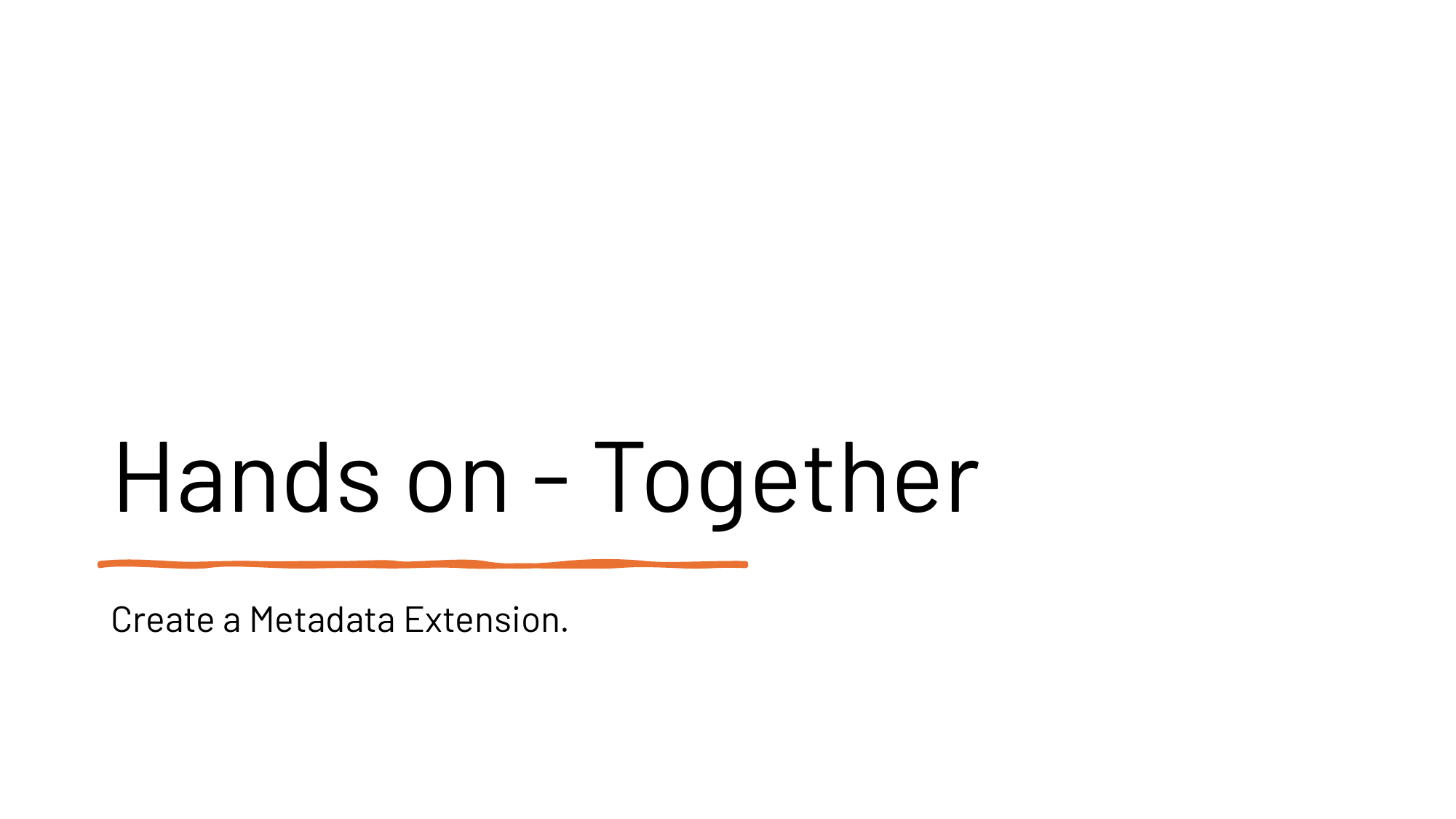

# Hands on - Together

Create a Metadata Extension.